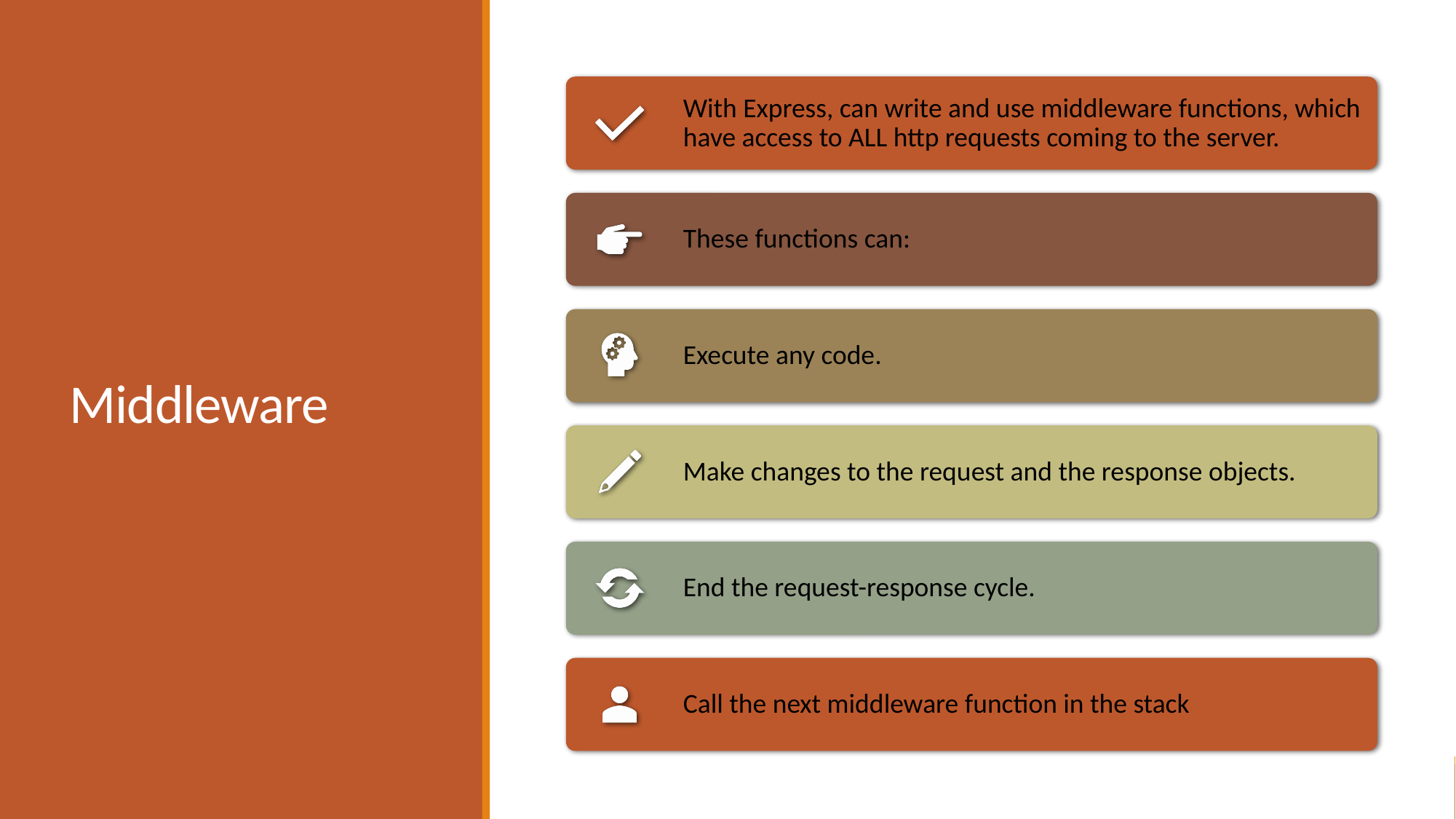

# Middleware
With Express, can write and use middleware functions, which have access to ALL http requests coming to the server.
These functions can:
Execute any code.
Make changes to the request and the response objects.
End the request-response cycle.
Call the next middleware function in the stack